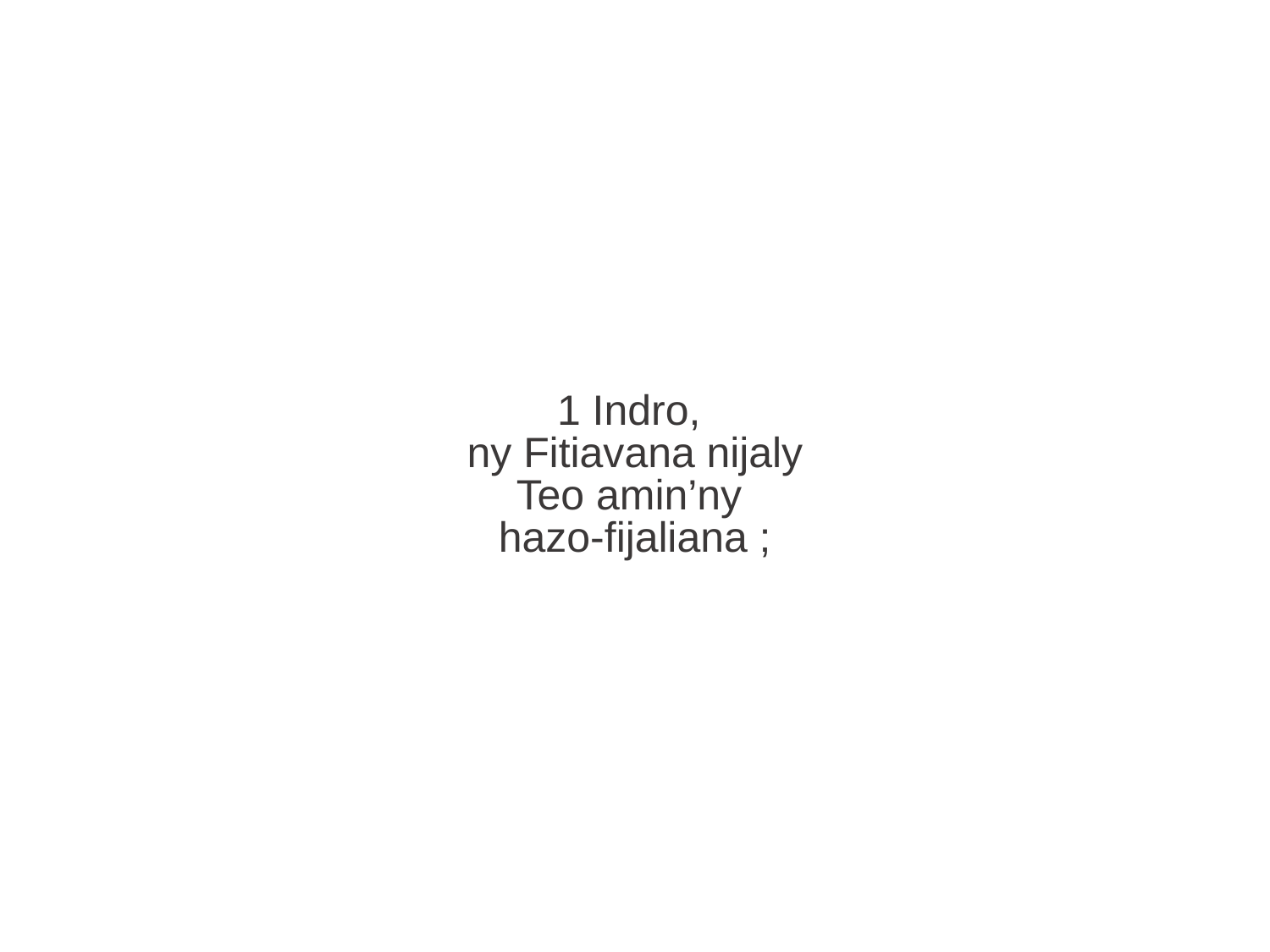

1 Indro,
ny Fitiavana nijaly
Teo amin’ny
hazo-fijaliana ;